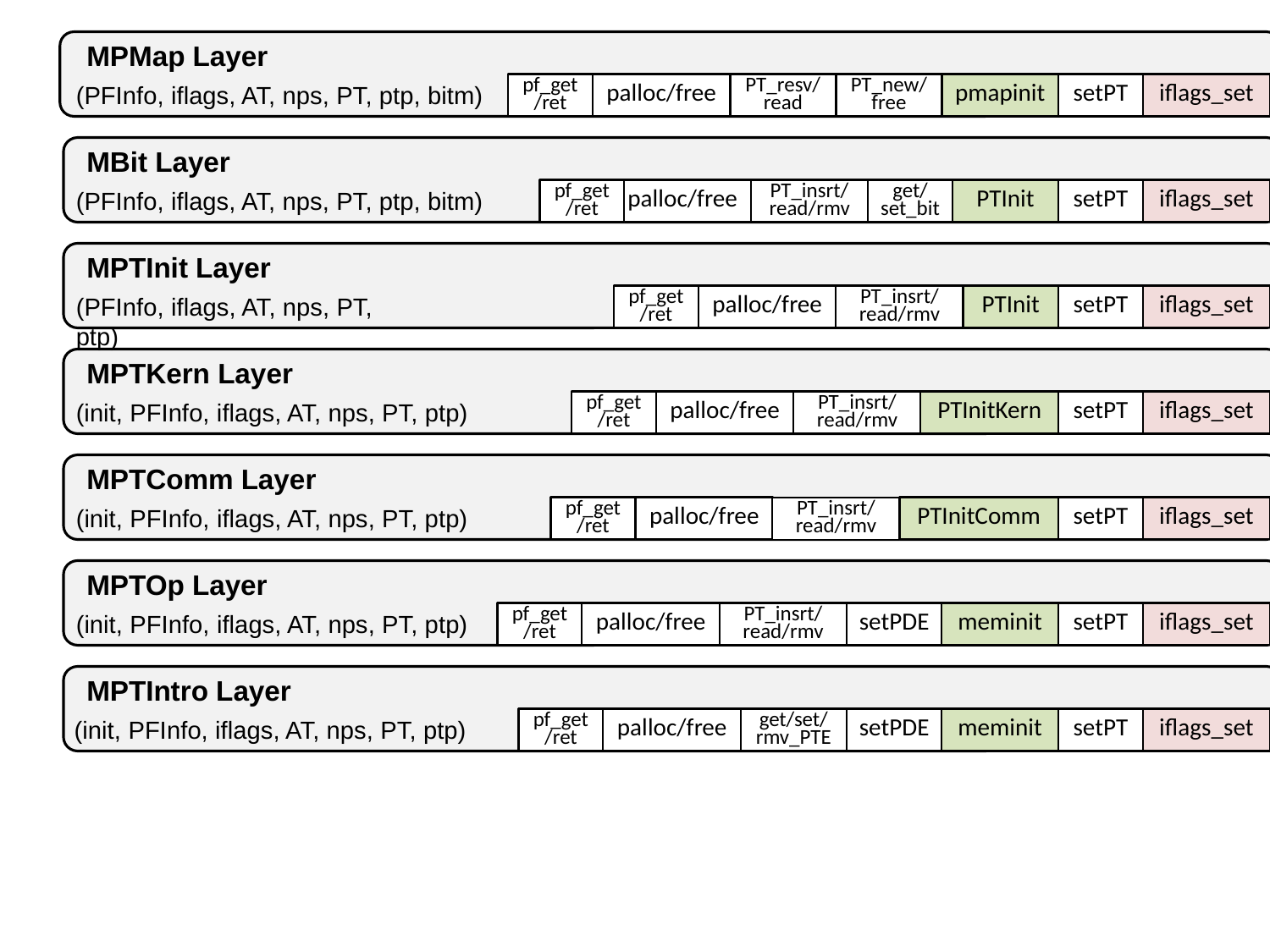

MPMap Layer
(PFInfo, iflags, AT, nps, PT, ptp, bitm)
pf_get/ret
palloc/free
PT_resv/read
PT_new/free
pmapinit
setPT
iflags_set

MBit Layer
(PFInfo, iflags, AT, nps, PT, ptp, bitm)
pf_get/ret
palloc/free
PT_insrt/read/rmv
get/set_bit
PTInit
setPT
iflags_set

MPTInit Layer
(PFInfo, iflags, AT, nps, PT, ptp)
pf_get/ret
palloc/free
PTInit
setPT
iflags_set
PT_insrt/read/rmv

MPTKern Layer
(init, PFInfo, iflags, AT, nps, PT, ptp)
pf_get/ret
palloc/free
PTInitKern
setPT
iflags_set
PT_insrt/read/rmv

MPTComm Layer
(init, PFInfo, iflags, AT, nps, PT, ptp)
pf_get/ret
palloc/free
PTInitComm
setPT
iflags_set
PT_insrt/read/rmv

MPTOp Layer
(init, PFInfo, iflags, AT, nps, PT, ptp)
pf_get/ret
palloc/free
PT_insrt/read/rmv
setPDE
meminit
setPT
iflags_set

MPTIntro Layer
(init, PFInfo, iflags, AT, nps, PT, ptp)
pf_get/ret
palloc/free
get/set/rmv_PTE
setPDE
meminit
setPT
iflags_set